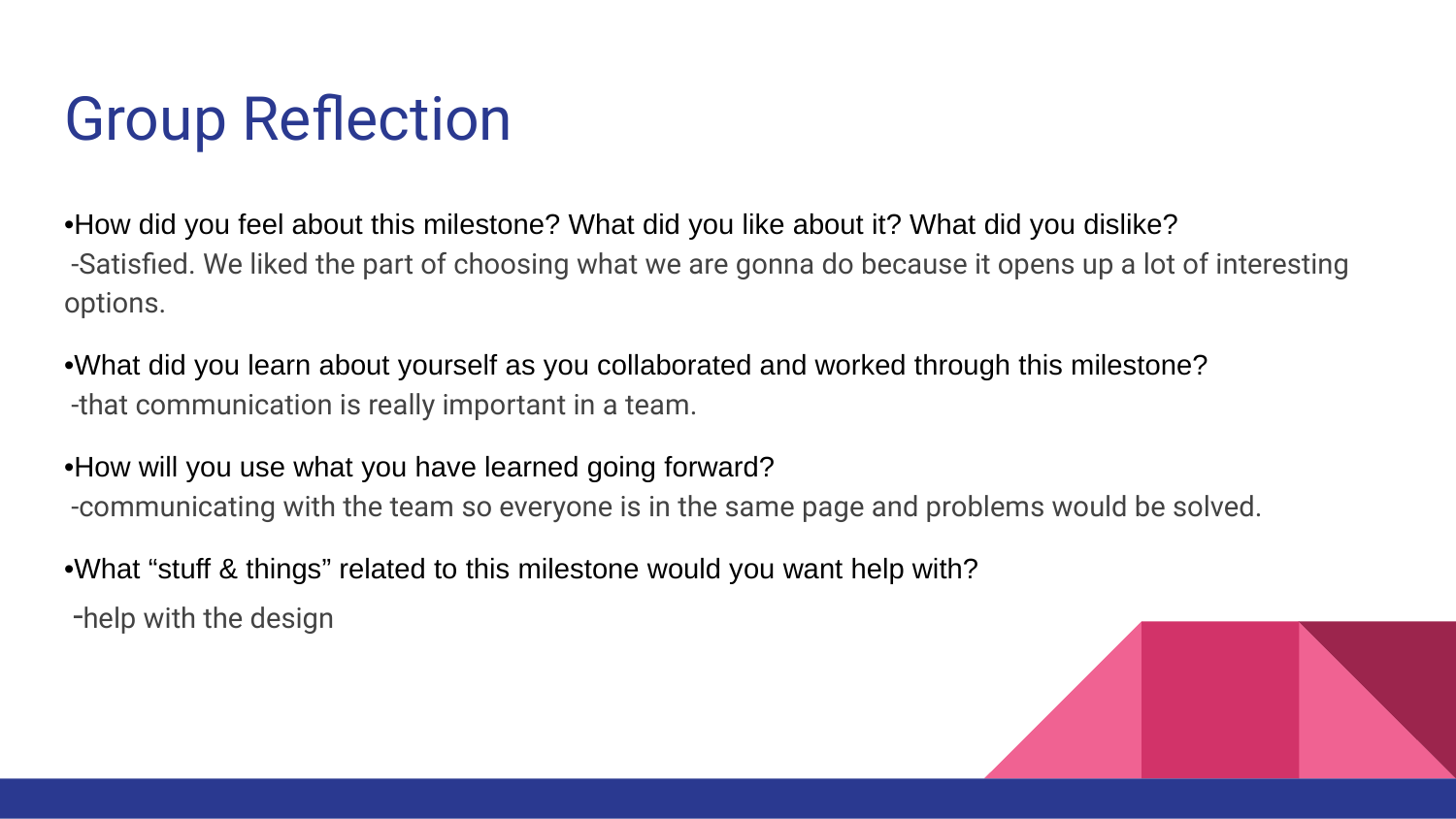

# Group Reflection
•How did you feel about this milestone? What did you like about it? What did you dislike?
 -Satisfied. We liked the part of choosing what we are gonna do because it opens up a lot of interesting options.
•What did you learn about yourself as you collaborated and worked through this milestone?
 -that communication is really important in a team.
•How will you use what you have learned going forward?
 -communicating with the team so everyone is in the same page and problems would be solved.
•What “stuff & things” related to this milestone would you want help with?
 -help with the design